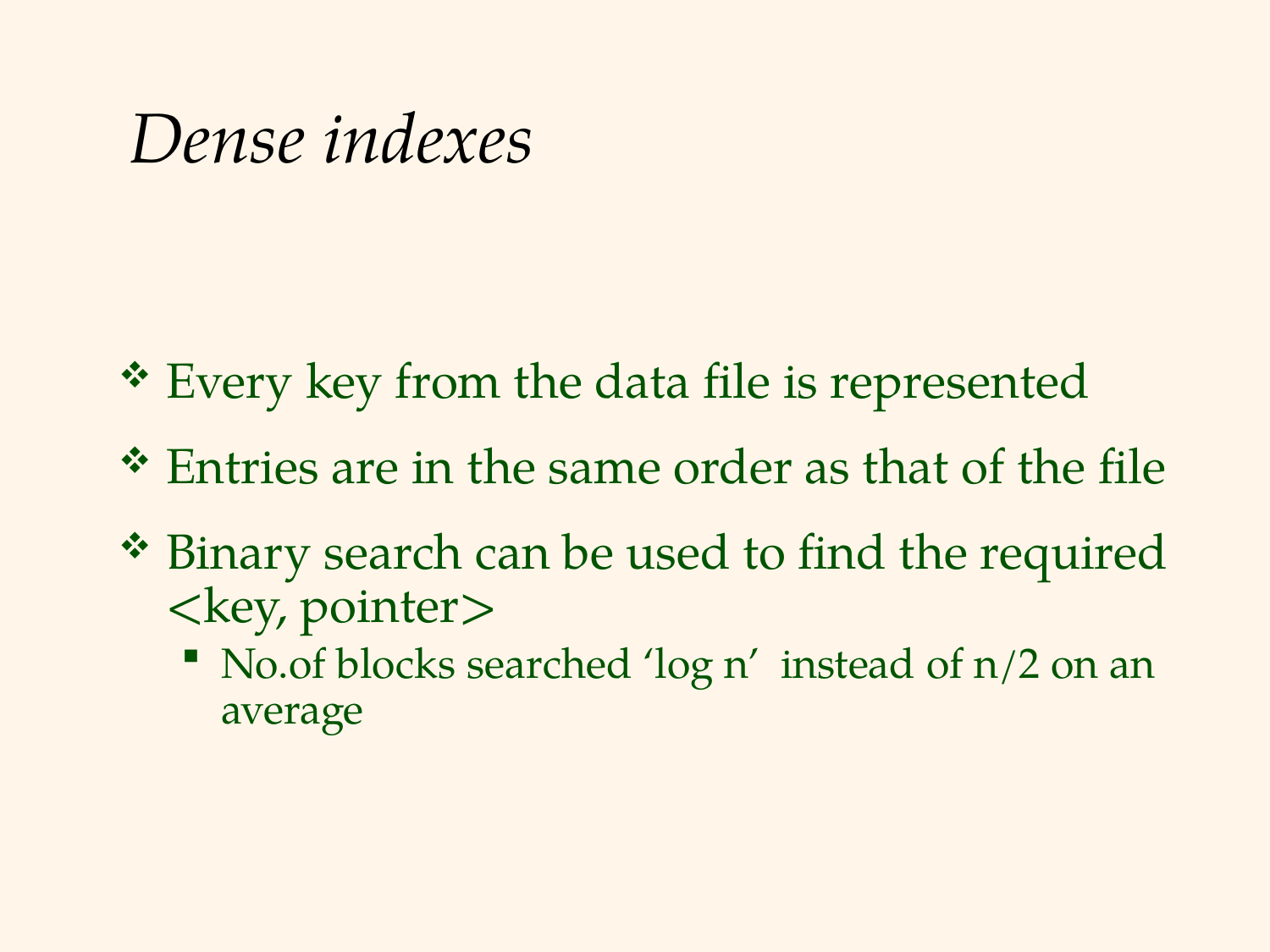

# Dense indexes
Every key from the data file is represented

Entries are in the same order as that of the file

Binary search can be used to find the required <key, pointer>
No.of blocks searched ‘log n’  instead of n/2 on an average